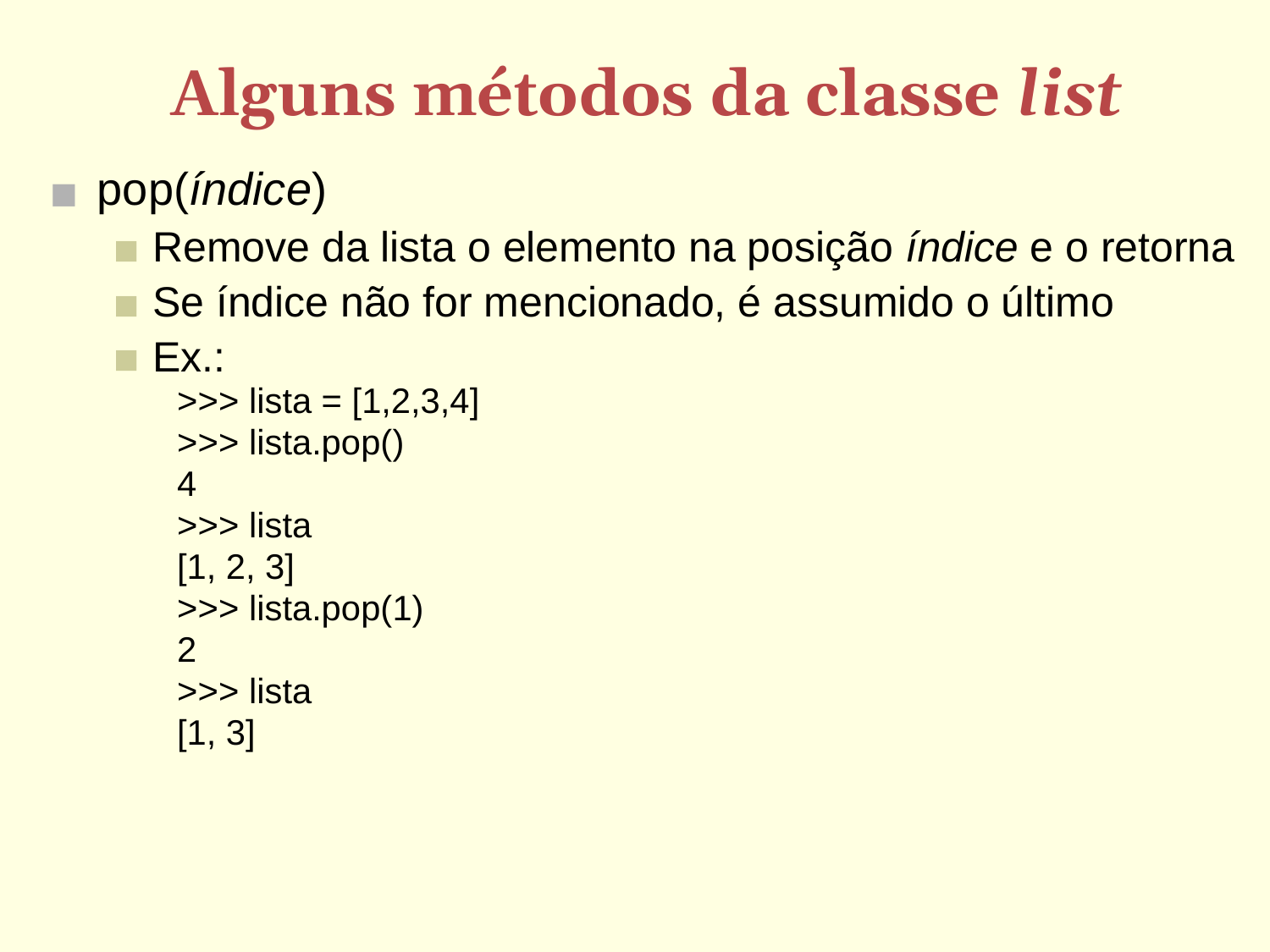

# Alguns métodos da classe list
pop(índice)‏
Remove da lista o elemento na posição índice e o retorna
Se índice não for mencionado, é assumido o último
Ex.:
>>> lista = [1,2,3,4]
>>> lista.pop()‏
4
>>> lista
[1, 2, 3]
>>> lista.pop(1)‏
2
>>> lista
[1, 3]